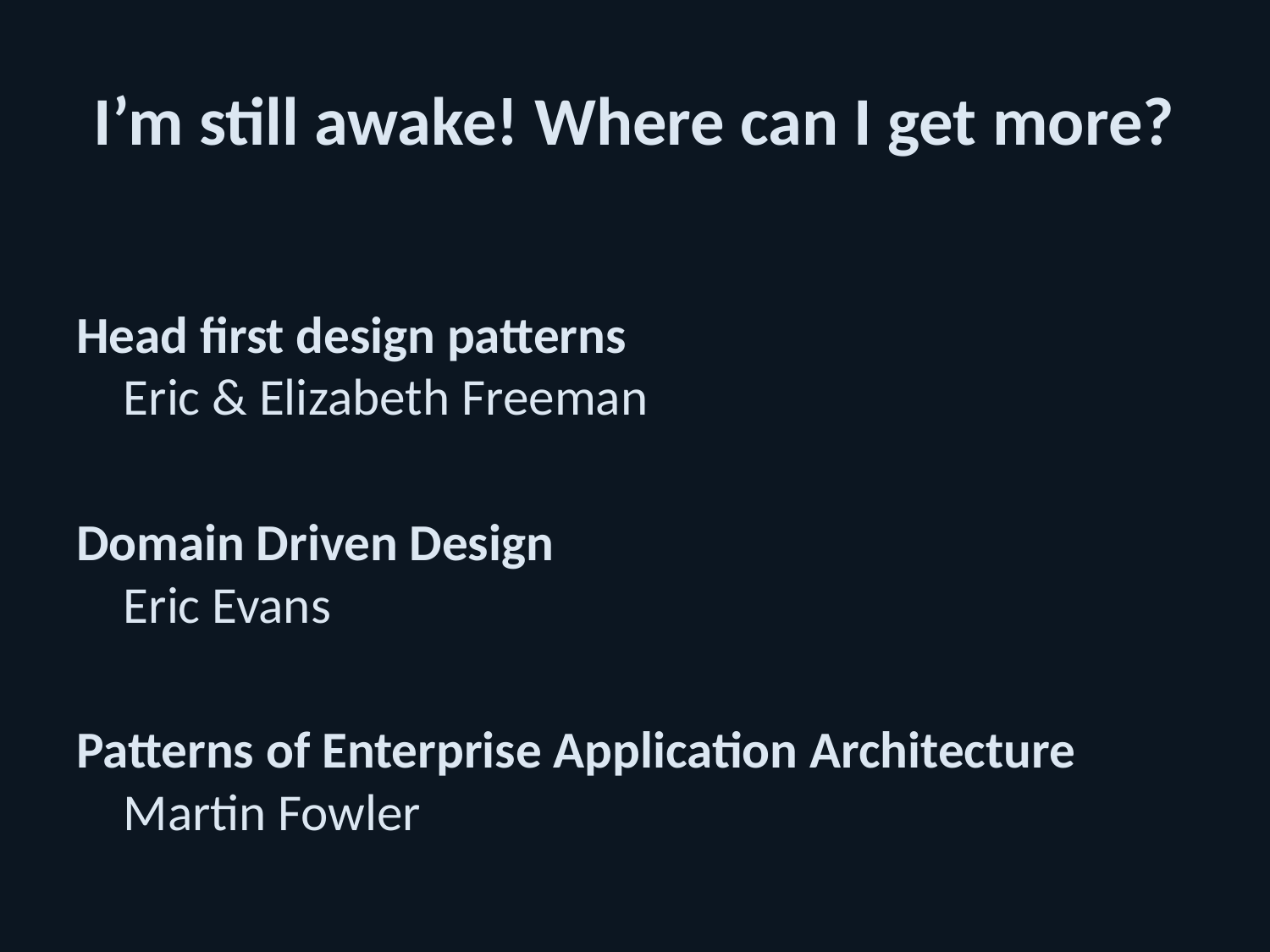

# I’m still awake! Where can I get more?

Head first design patterns
Eric & Elizabeth Freeman

Domain Driven Design
Eric Evans

Patterns of Enterprise Application Architecture
Martin Fowler